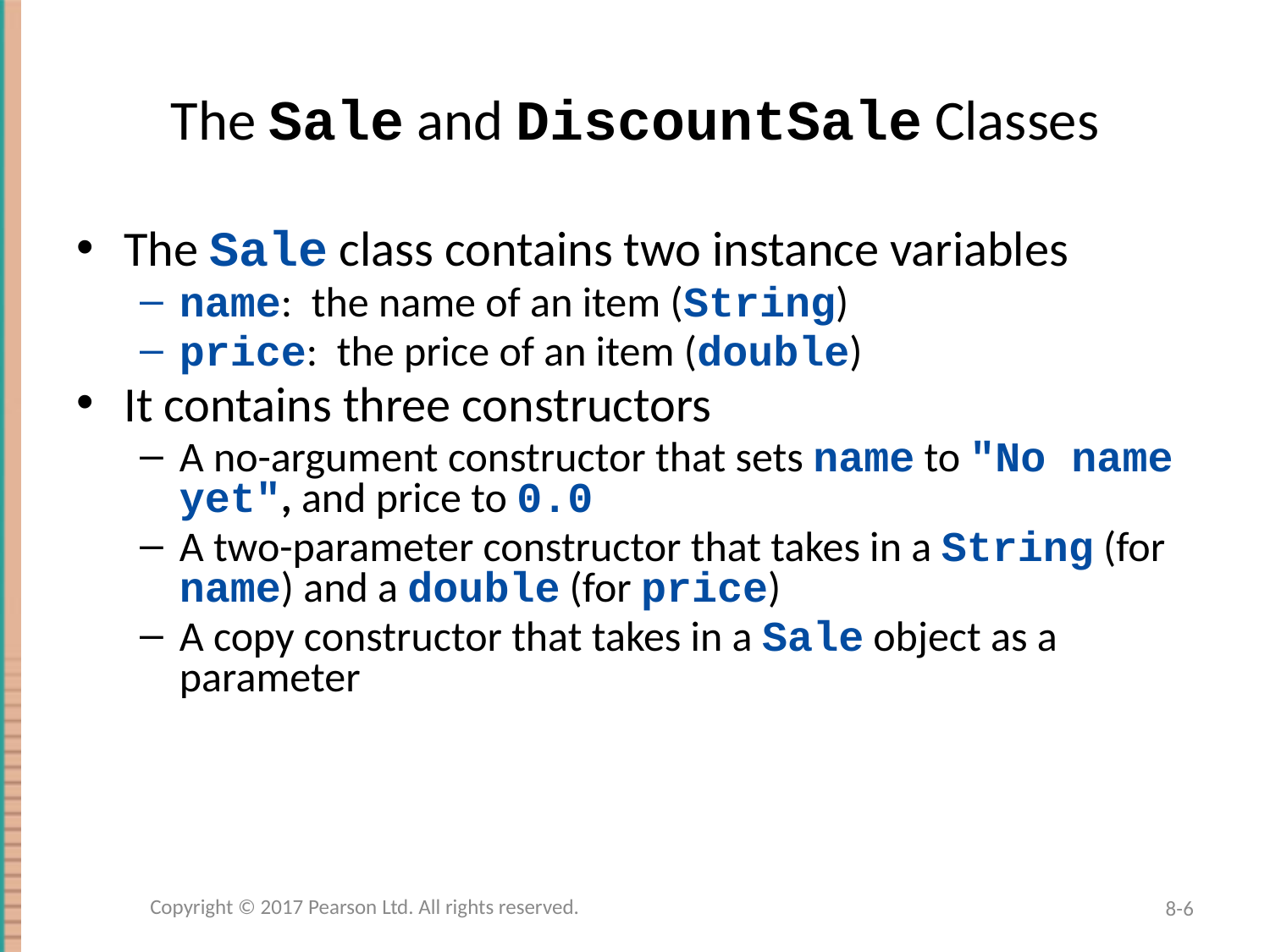

# The Sale and DiscountSale Classes
The Sale class contains two instance variables
name:  the name of an item (String)
price:  the price of an item (double)
It contains three constructors
A no-argument constructor that sets name to "No name yet", and price to 0.0
A two-parameter constructor that takes in a String (for name) and a double (for price)
A copy constructor that takes in a Sale object as a parameter
Copyright © 2017 Pearson Ltd. All rights reserved.
8-6